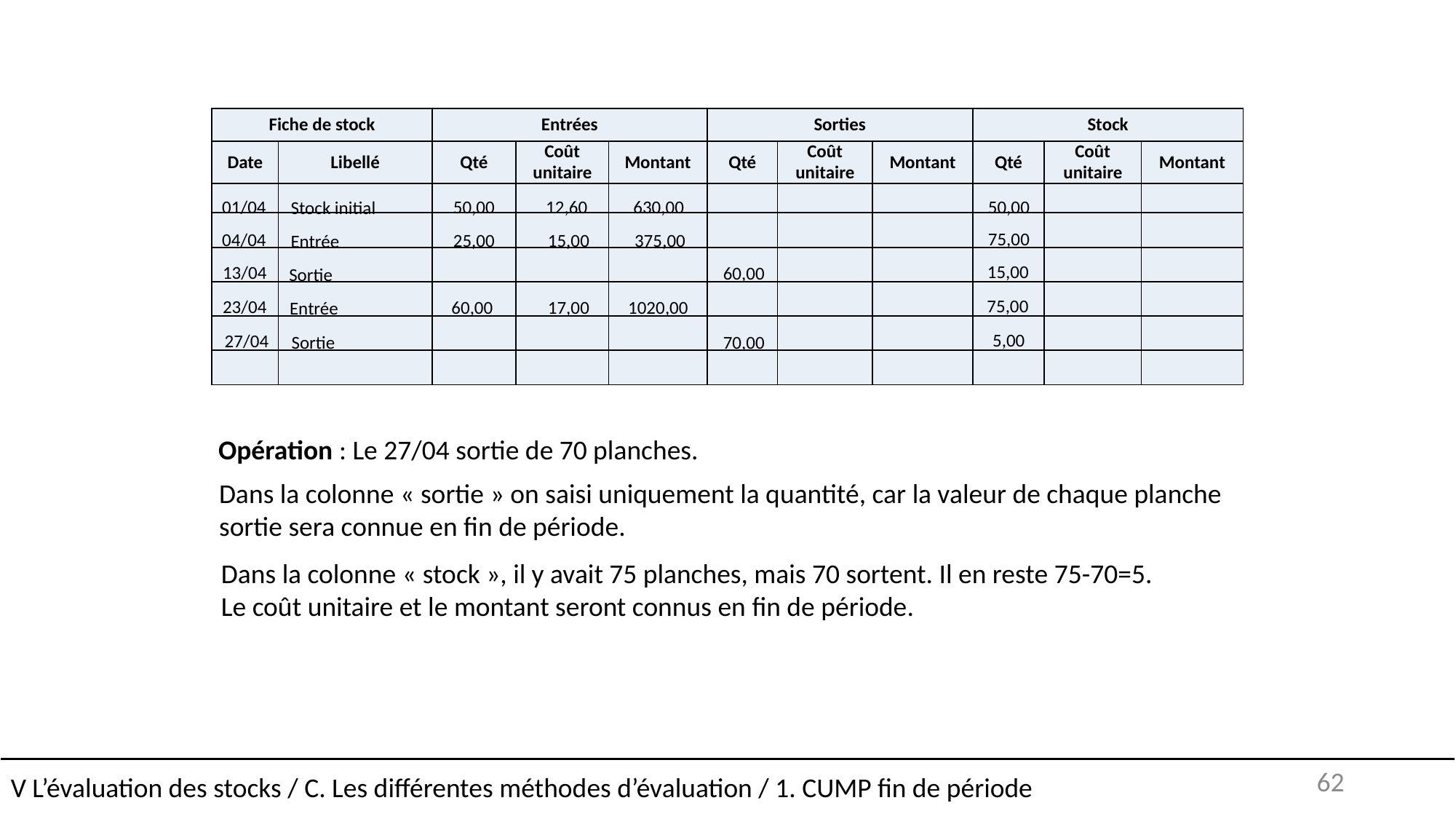

| Fiche de stock |  | Entrées |  |  | Sorties |  |  | Stock |  |  |
| --- | --- | --- | --- | --- | --- | --- | --- | --- | --- | --- |
| Date | Libellé | Qté | Coût unitaire | Montant | Qté | Coût unitaire | Montant | Qté | Coût unitaire | Montant |
|  |  |  |  |  |  |  |  |  |  |  |
|  |  |  |  |  |  |  |  |  |  |  |
|  |  |  |  |  |  |  |  |  |  |  |
|  |  |  |  |  |  |  |  |  |  |  |
|  |  |  |  |  |  |  |  |  |  |  |
|  |  |  |  |  |  |  |  |  |  |  |
01/04
50,00
12,60
630,00
50,00
Stock initial
75,00
04/04
25,00
15,00
375,00
Entrée
15,00
13/04
60,00
Sortie
75,00
23/04
60,00
17,00
1020,00
Entrée
5,00
27/04
Sortie
70,00
Opération : Le 27/04 sortie de 70 planches.
Dans la colonne « sortie » on saisi uniquement la quantité, car la valeur de chaque planche sortie sera connue en fin de période.
Dans la colonne « stock », il y avait 75 planches, mais 70 sortent. Il en reste 75-70=5.
Le coût unitaire et le montant seront connus en fin de période.
V L’évaluation des stocks / C. Les différentes méthodes d’évaluation / 1. CUMP fin de période
62